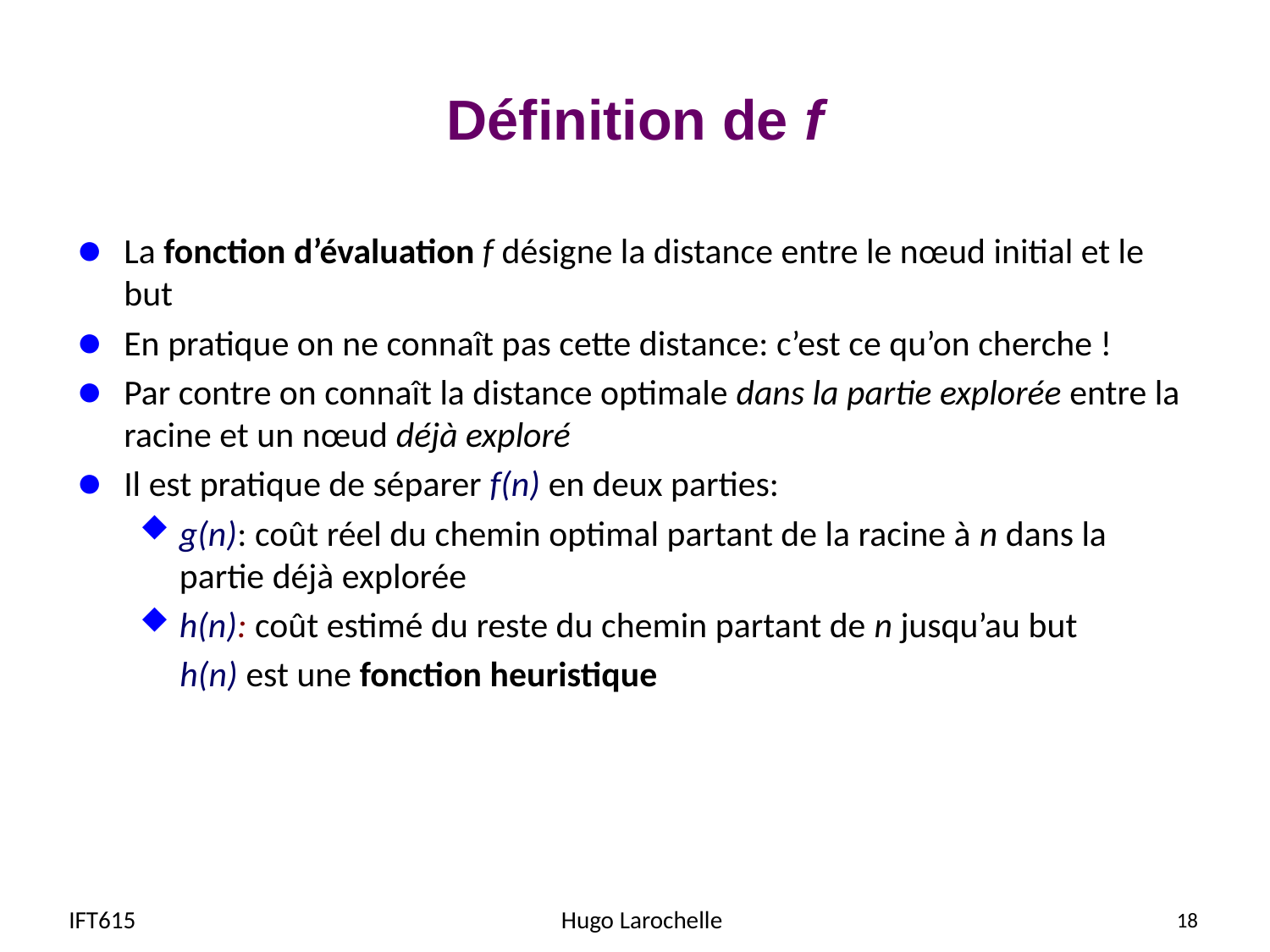

# Définition de f
La fonction d’évaluation f désigne la distance entre le nœud initial et le but
En pratique on ne connaît pas cette distance: c’est ce qu’on cherche !
Par contre on connaît la distance optimale dans la partie explorée entre la racine et un nœud déjà exploré
Il est pratique de séparer f(n) en deux parties:
g(n): coût réel du chemin optimal partant de la racine à n dans la partie déjà explorée
h(n): coût estimé du reste du chemin partant de n jusqu’au but
     h(n) est une fonction heuristique
IFT615
Hugo Larochelle
18